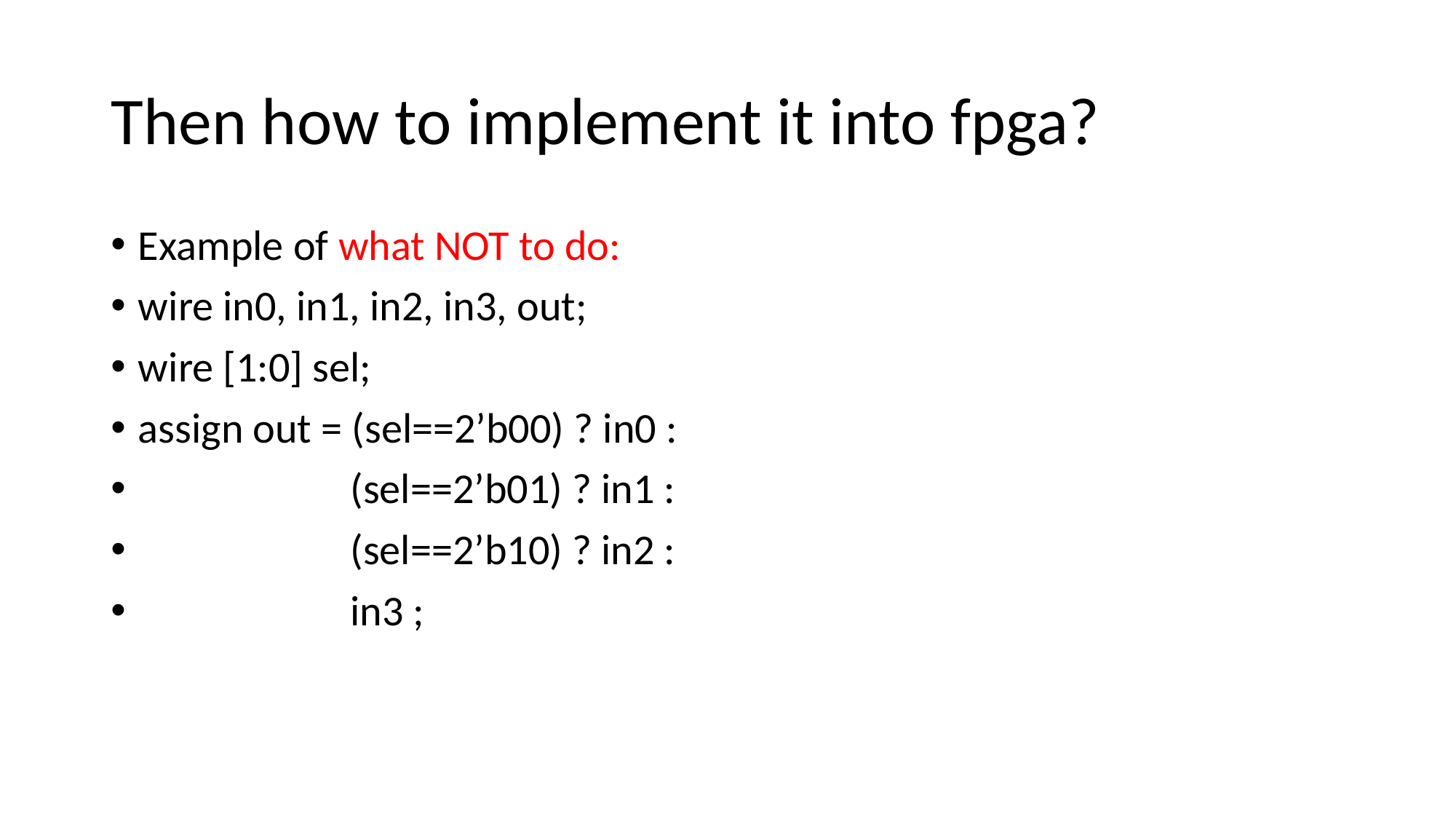

# Then how to implement it into fpga?
Example of what NOT to do:
wire in0, in1, in2, in3, out;
wire [1:0] sel;
assign out = (sel==2’b00) ? in0 :
                      (sel==2’b01) ? in1 :
                      (sel==2’b10) ? in2 :
                      in3 ;